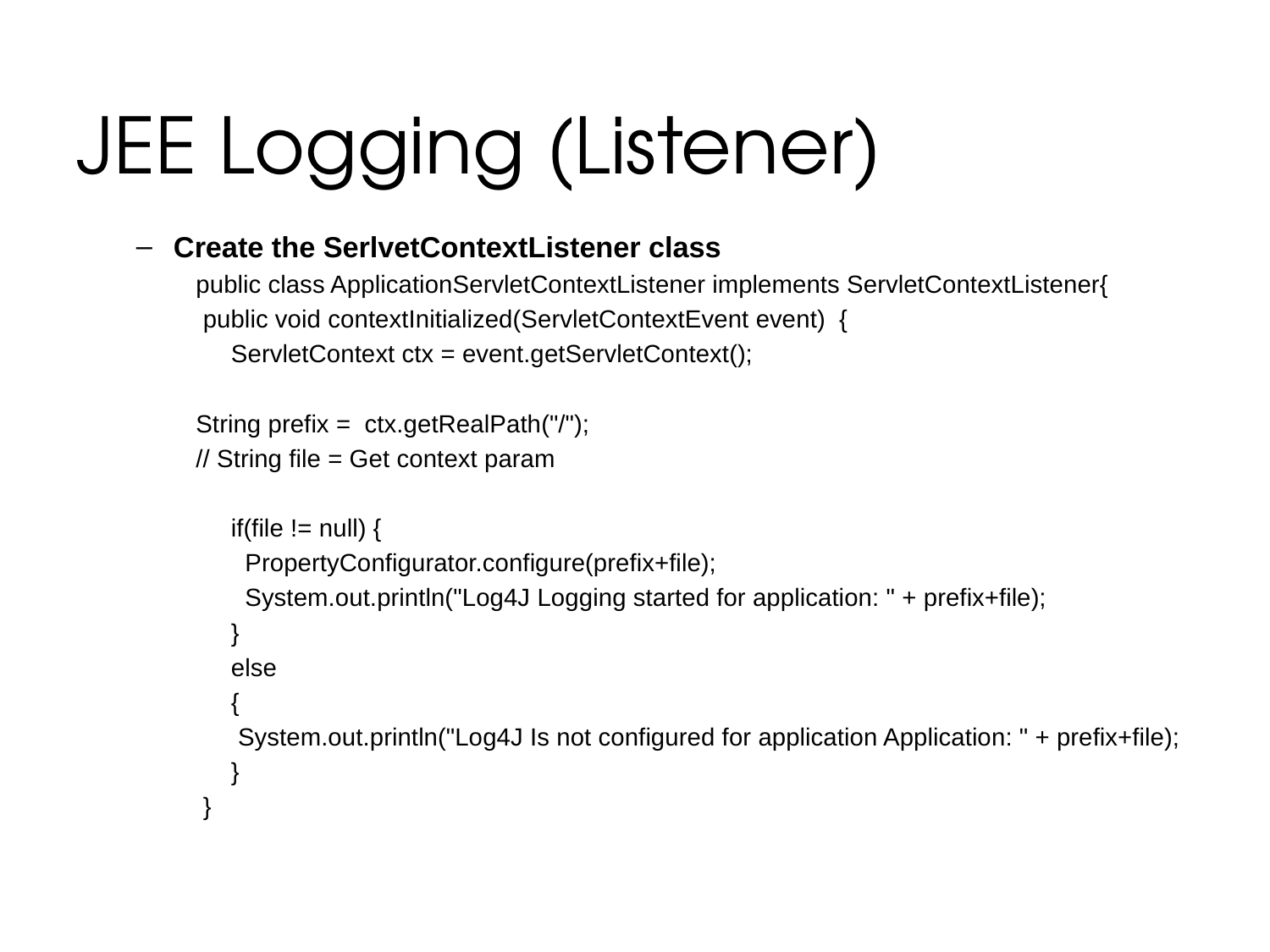

# JEE Logging (Listener)
Create the SerlvetContextListener class
public class ApplicationServletContextListener implements ServletContextListener{
 public void contextInitialized(ServletContextEvent event)  {
     ServletContext ctx = event.getServletContext();

String prefix =  ctx.getRealPath("/");
// String file = Get context param

     if(file != null) {
       PropertyConfigurator.configure(prefix+file);
       System.out.println("Log4J Logging started for application: " + prefix+file);
     }
     else
     {
      System.out.println("Log4J Is not configured for application Application: " + prefix+file);
     }
 }